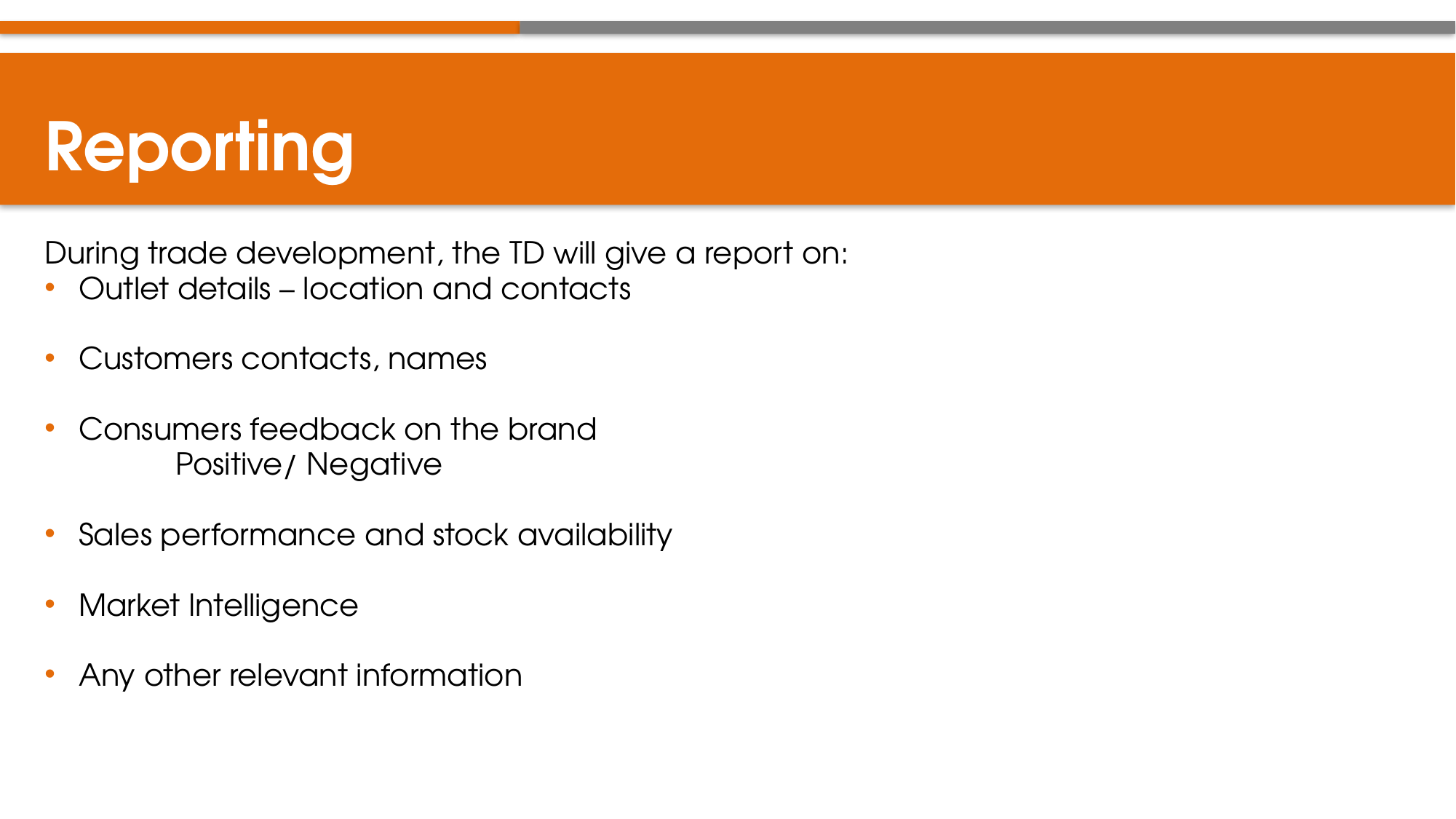

Reporting

During trade development, the TD will give a report on:
Outlet details – location and contacts

Customers contacts, names

Consumers feedback on the brand
Positive/ Negative

Sales performance and stock availability

Market Intelligence

Any other relevant information